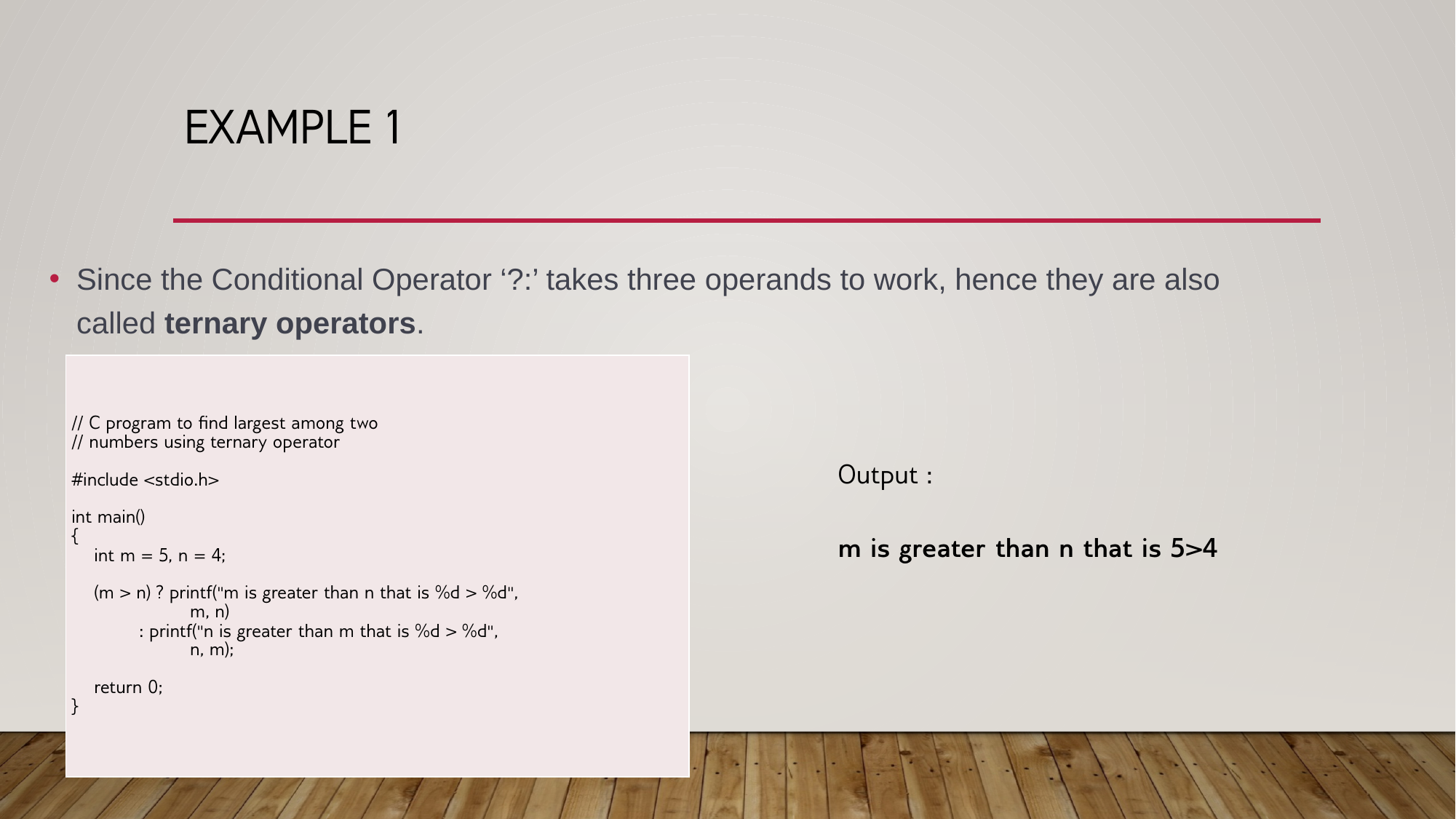

# Example 1
Since the Conditional Operator ‘?:’ takes three operands to work, hence they are also called ternary operators.

| // C program to find largest among two // numbers using ternary operator   #include <stdio.h>   int main() {     int m = 5, n = 4;       (m > n) ? printf("m is greater than n that is %d > %d",                      m, n)             : printf("n is greater than m that is %d > %d",                      n, m);       return 0; } |
| --- |
Output :
m is greater than n that is 5>4